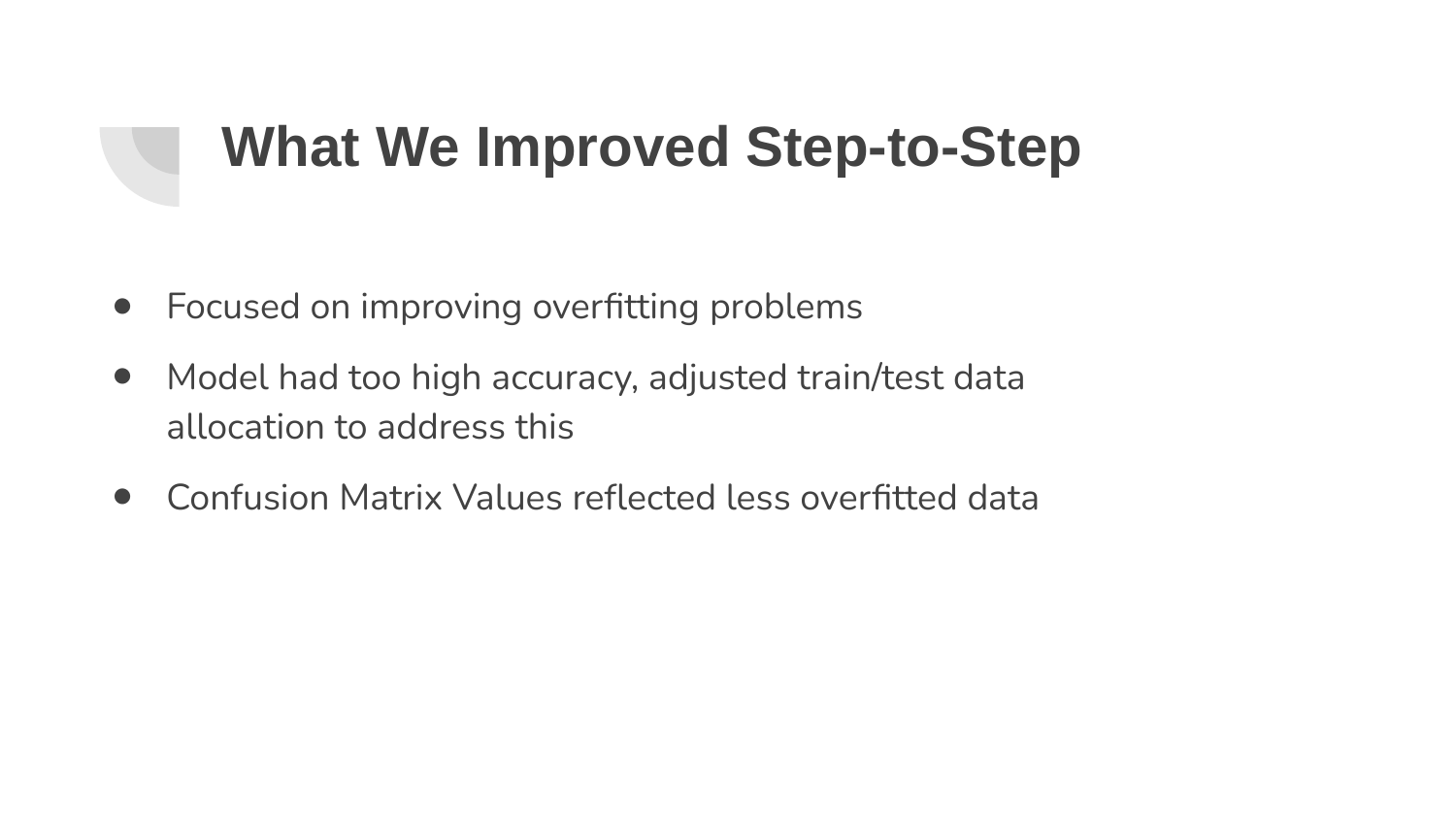

# What We Improved Step-to-Step
Focused on improving overfitting problems
Model had too high accuracy, adjusted train/test data allocation to address this
Confusion Matrix Values reflected less overfitted data